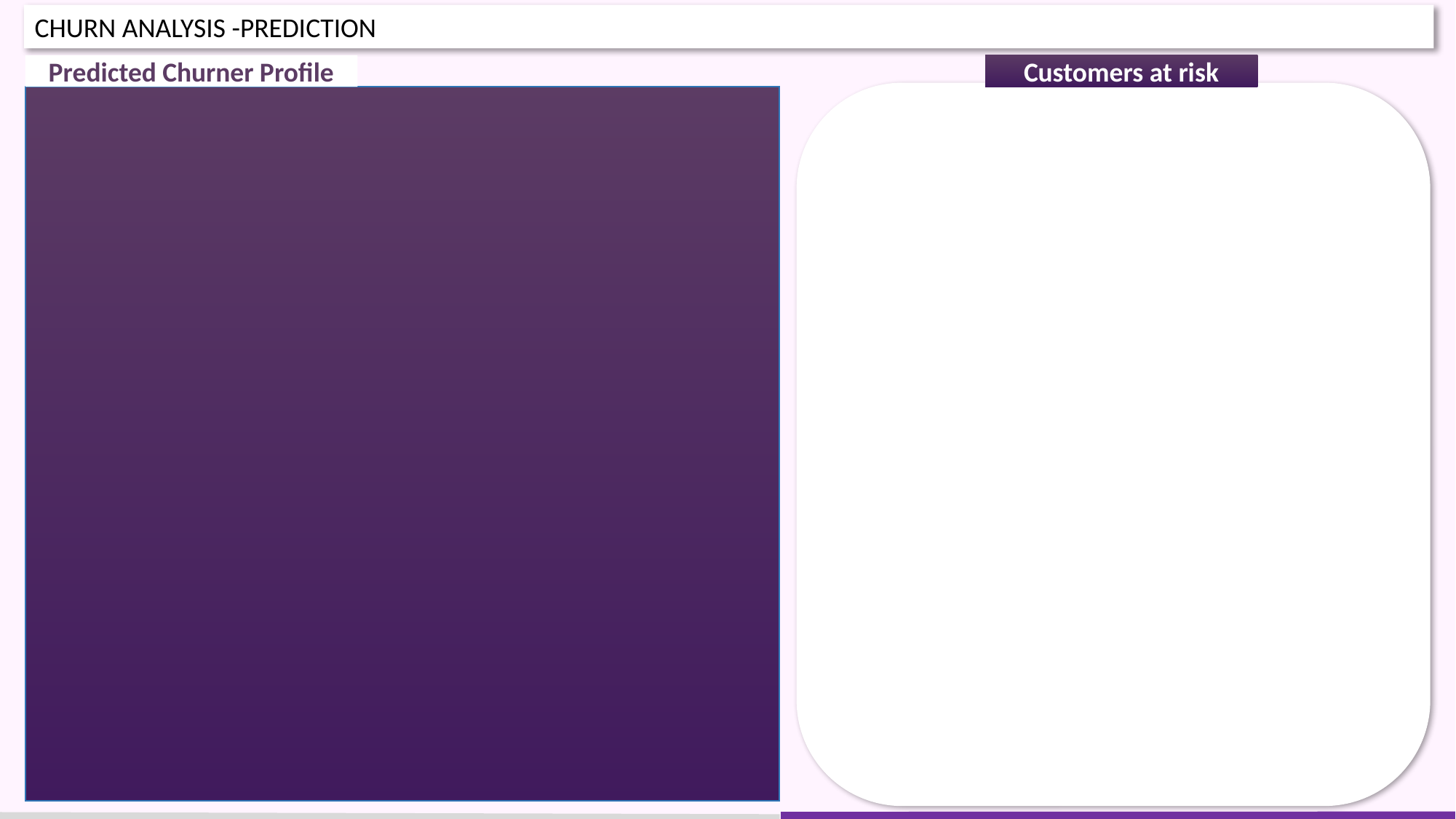

CHURN ANALYSIS -PREDICTION
Predicted Churner Profile
Customers at risk